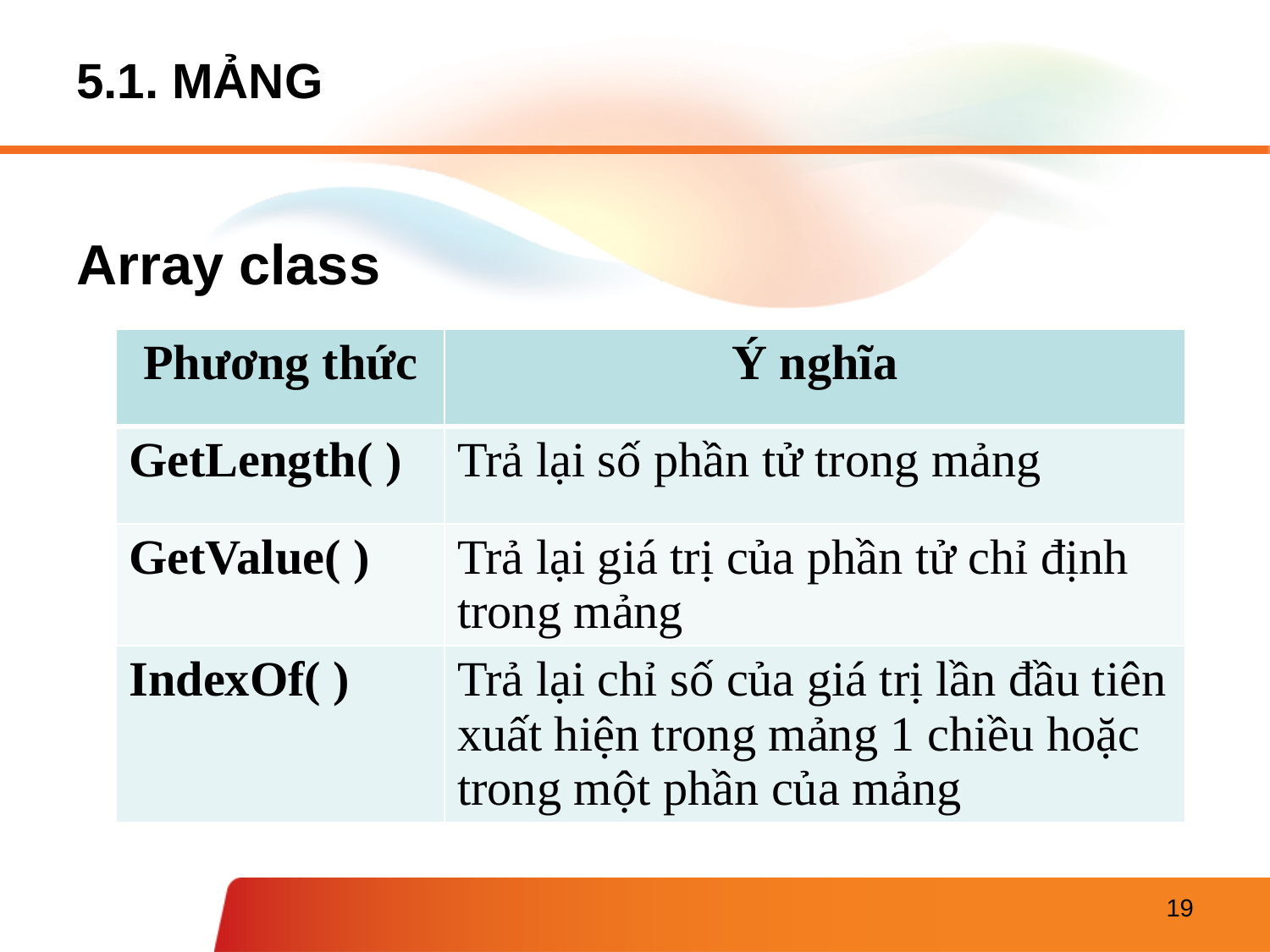

# 5.1. MẢNG
Array class
| Phương thức | Ý nghĩa |
| --- | --- |
| GetLength( ) | Trả lại số phần tử trong mảng |
| GetValue( ) | Trả lại giá trị của phần tử chỉ định trong mảng |
| IndexOf( ) | Trả lại chỉ số của giá trị lần đầu tiên xuất hiện trong mảng 1 chiều hoặc trong một phần của mảng |
19